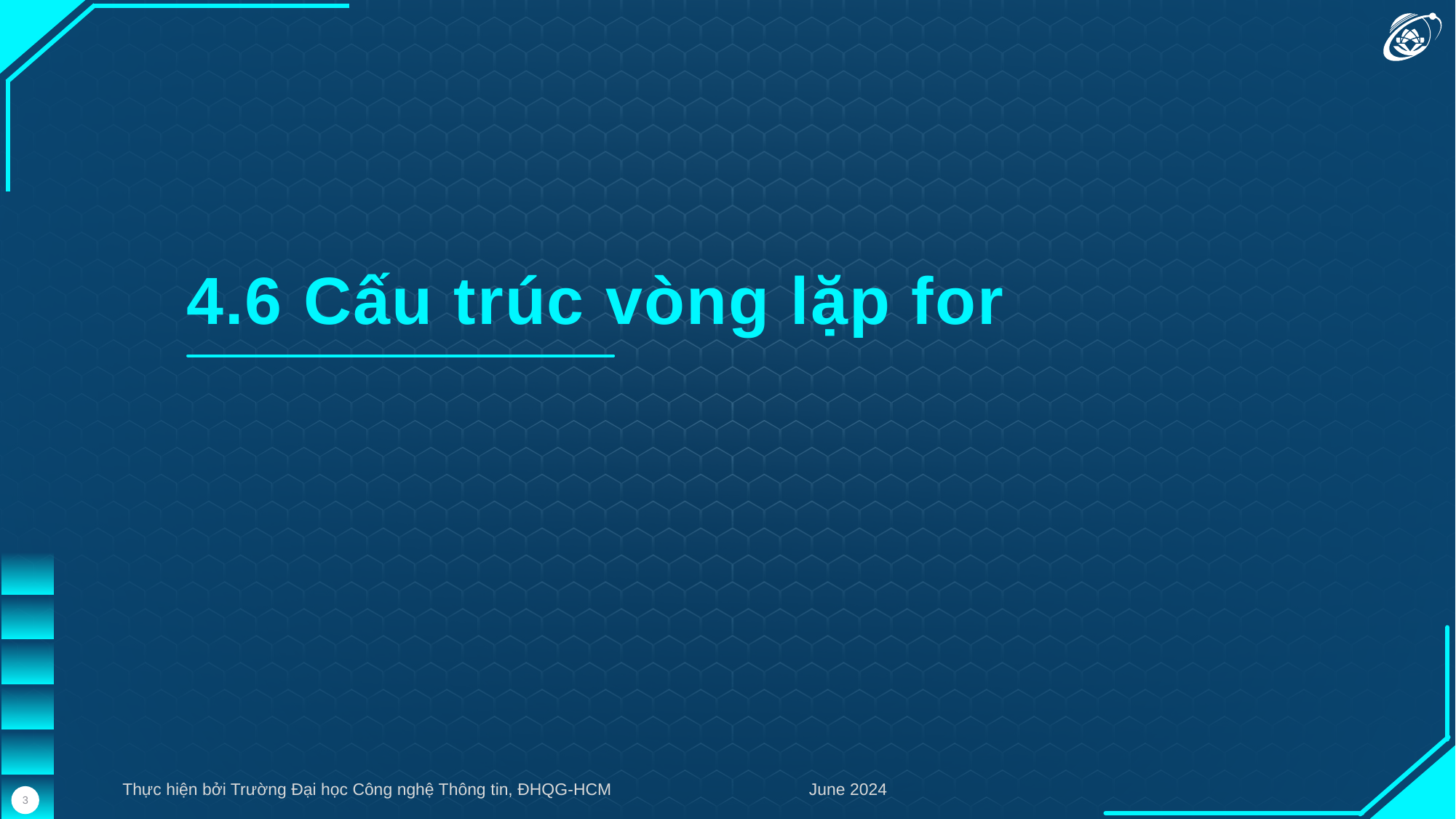

4.6 Cấu trúc vòng lặp for

Thực hiện bởi Trường Đại học Công nghệ Thông tin, ĐHQG-HCM
June 2024
3